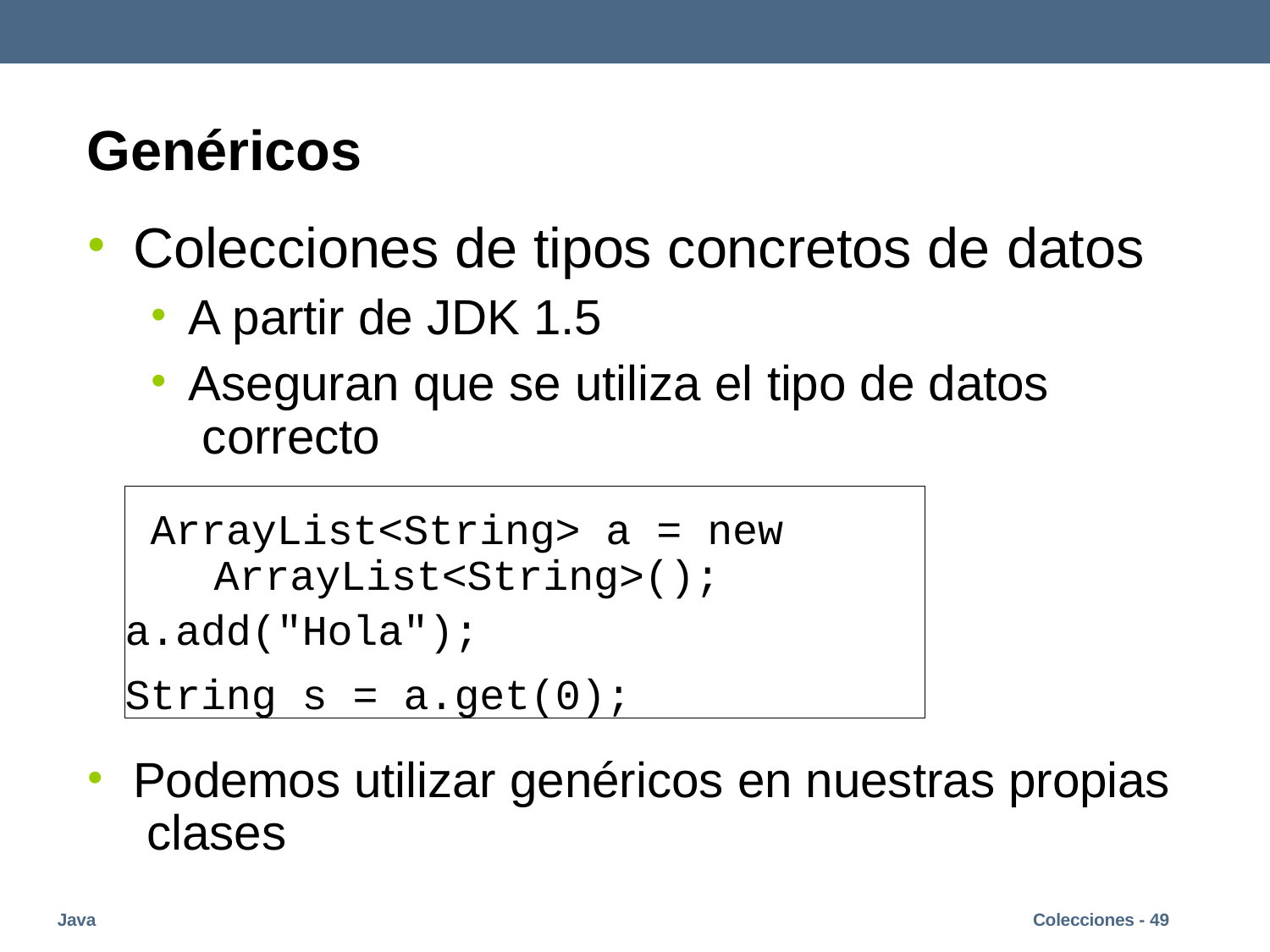

# Genéricos
Colecciones de tipos concretos de datos
A partir de JDK 1.5
Aseguran que se utiliza el tipo de datos  correcto
ArrayList<String> a = new  ArrayList<String>();
a.add("Hola");
String s = a.get(0);
Podemos utilizar genéricos en nuestras propias  clases
Java
Colecciones - 49